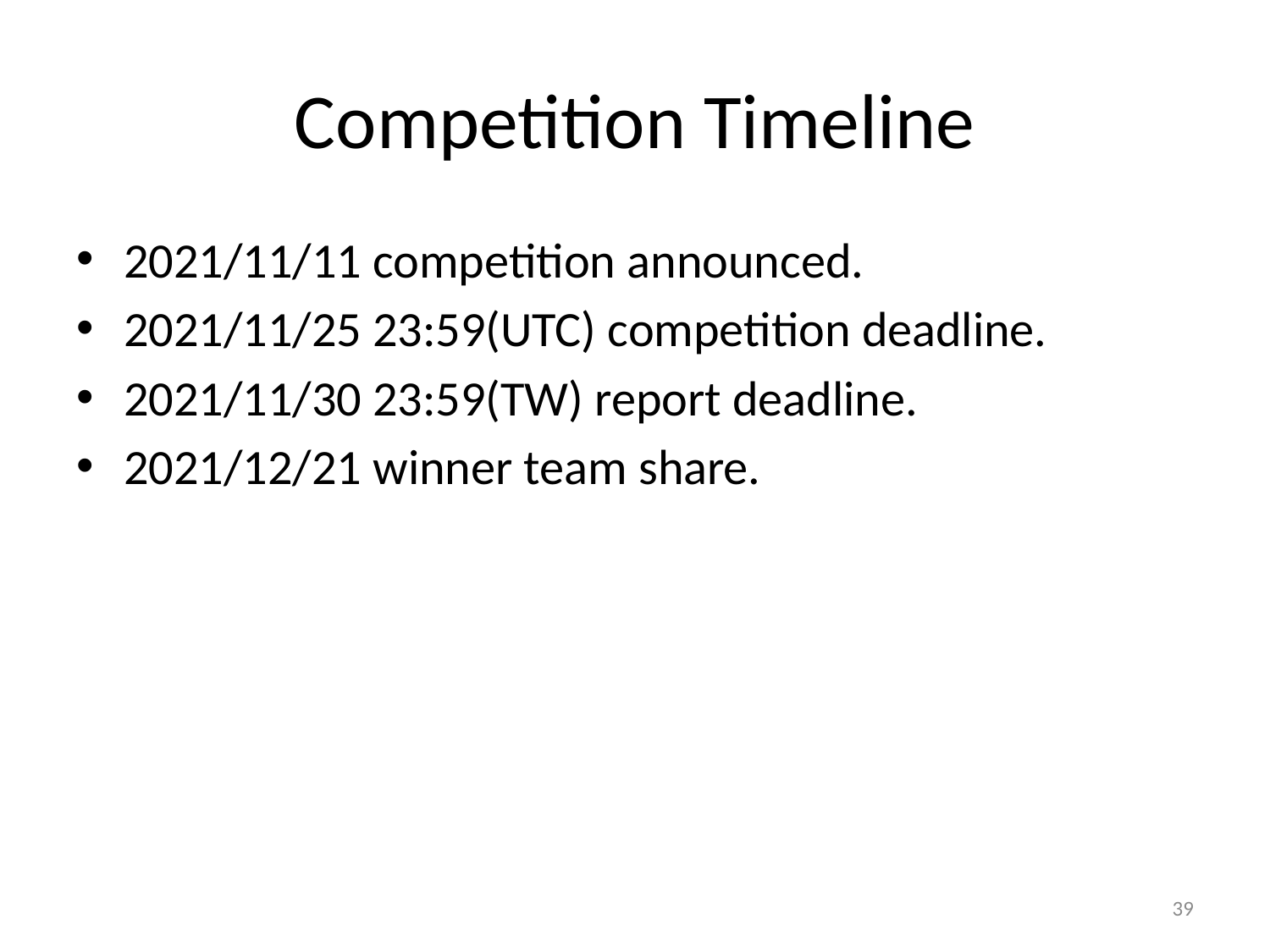

# Competition Timeline
2021/11/11 competition announced.
2021/11/25 23:59(UTC) competition deadline.
2021/11/30 23:59(TW) report deadline.
2021/12/21 winner team share.
39